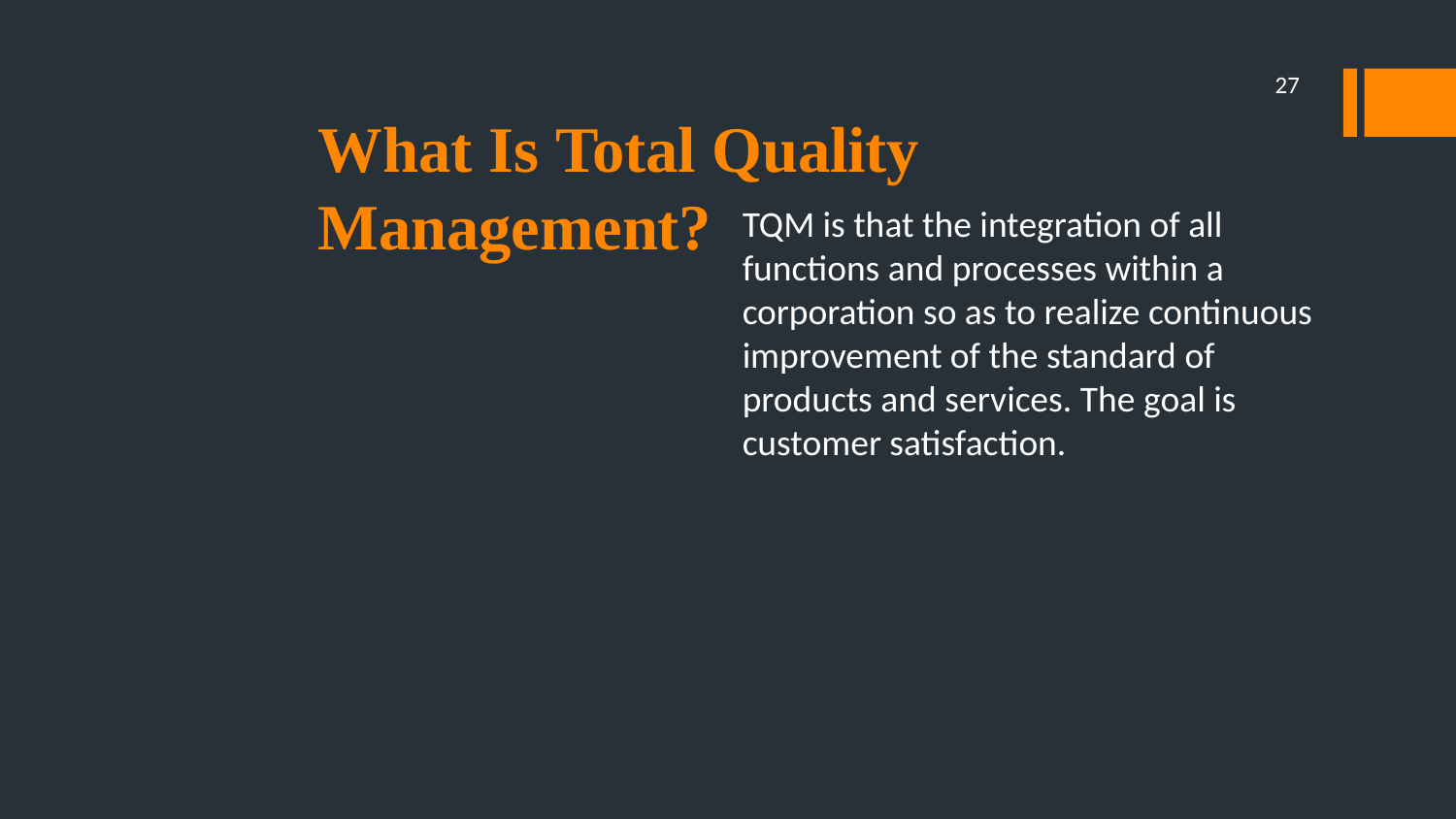

27
# What Is Total Quality Management?

TQM is that the integration of all functions and processes within a corporation so as to realize continuous improvement of the standard of products and services. The goal is customer satisfaction.